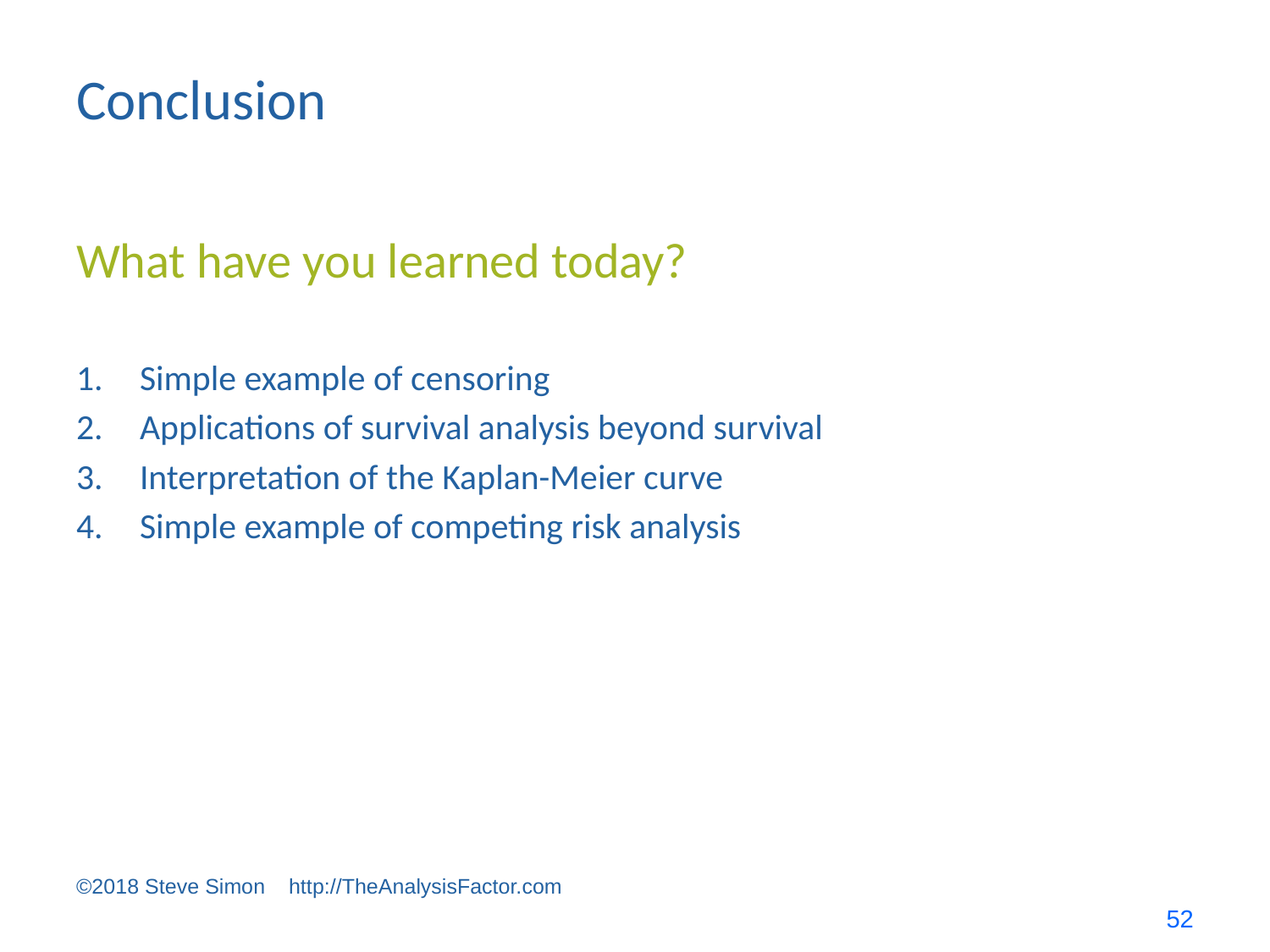

# Conclusion
What have you learned today?
Simple example of censoring
Applications of survival analysis beyond survival
Interpretation of the Kaplan-Meier curve
Simple example of competing risk analysis
©2018 Steve Simon    http://TheAnalysisFactor.com

52